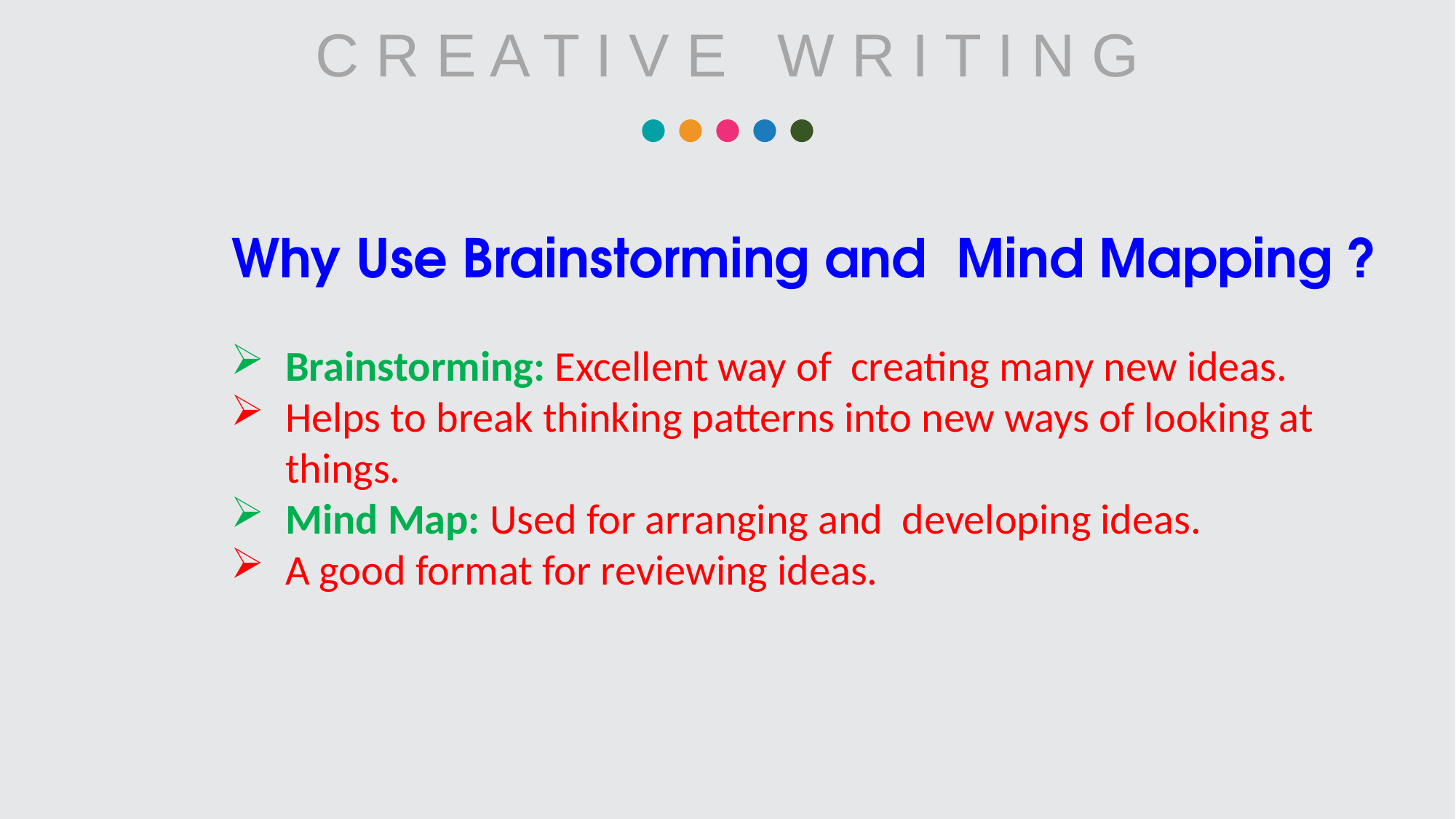

C R E A T I V E   W R I T I N G

# Why Use Brainstorming and  Mind Mapping ?
Brainstorming: Excellent way of  creating many new ideas.
Helps to break thinking patterns into new ways of looking at things.
Mind Map: Used for arranging and  developing ideas.
A good format for reviewing ideas.